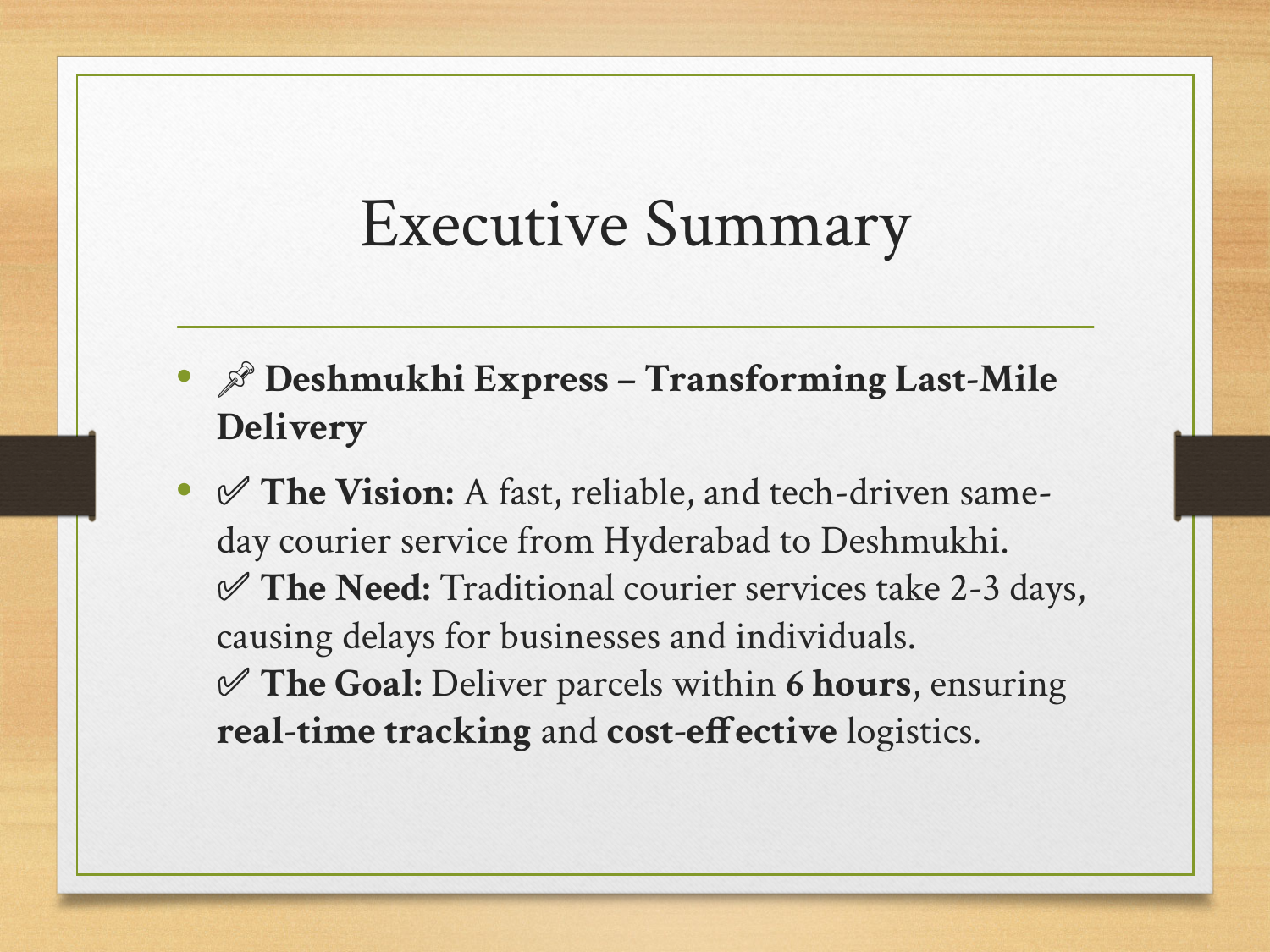

# Executive Summary
📌 Deshmukhi Express – Transforming Last-Mile Delivery
✅ The Vision: A fast, reliable, and tech-driven same-day courier service from Hyderabad to Deshmukhi.
✅ The Need: Traditional courier services take 2-3 days, causing delays for businesses and individuals.
✅ The Goal: Deliver parcels within 6 hours, ensuring real-time tracking and cost-effective logistics.